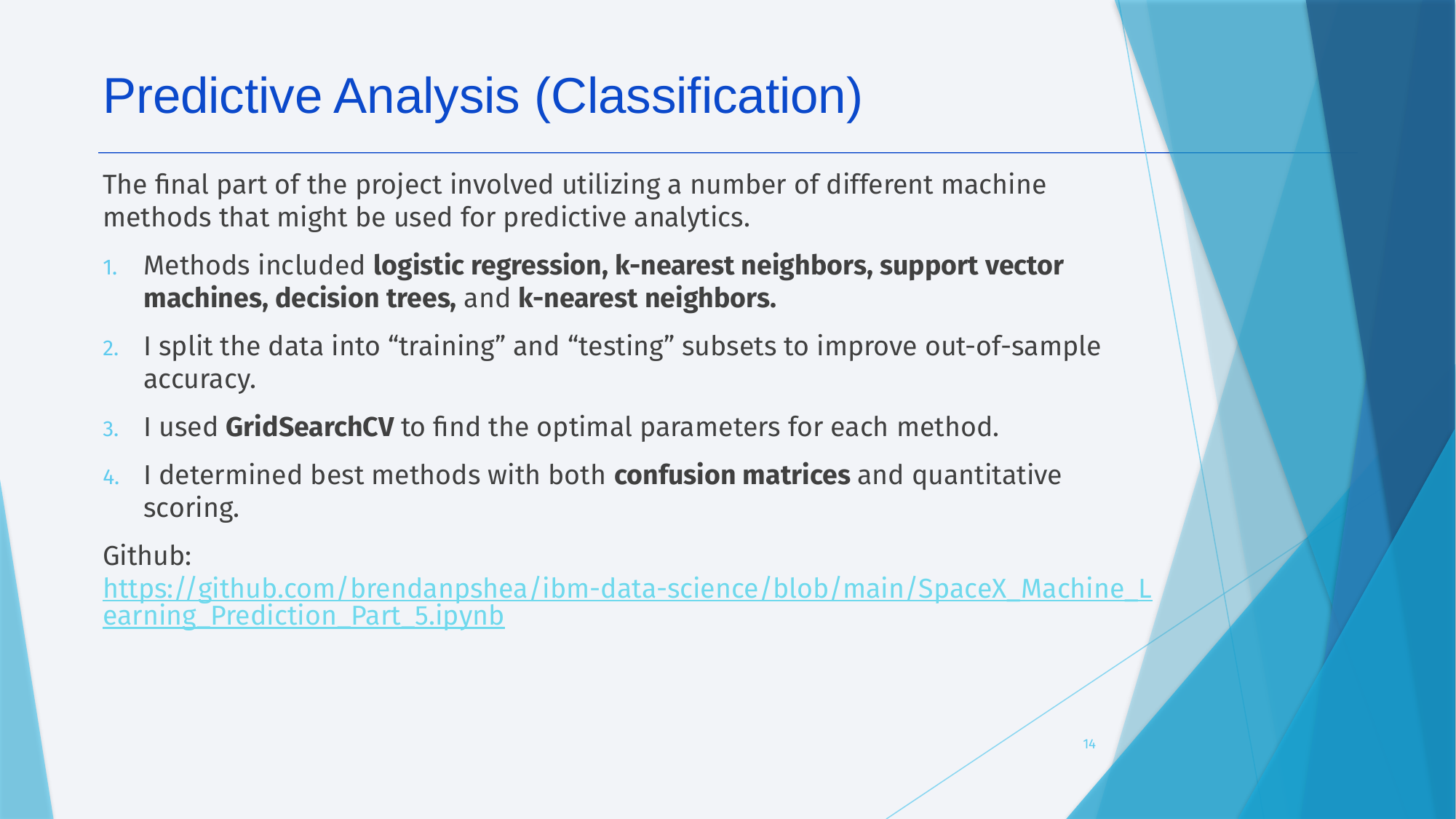

Predictive Analysis (Classification)
The final part of the project involved utilizing a number of different machine methods that might be used for predictive analytics.
Methods included logistic regression, k-nearest neighbors, support vector machines, decision trees, and k-nearest neighbors.
I split the data into “training” and “testing” subsets to improve out-of-sample accuracy.
I used GridSearchCV to find the optimal parameters for each method.
I determined best methods with both confusion matrices and quantitative scoring.
Github: https://github.com/brendanpshea/ibm-data-science/blob/main/SpaceX_Machine_Learning_Prediction_Part_5.ipynb
14